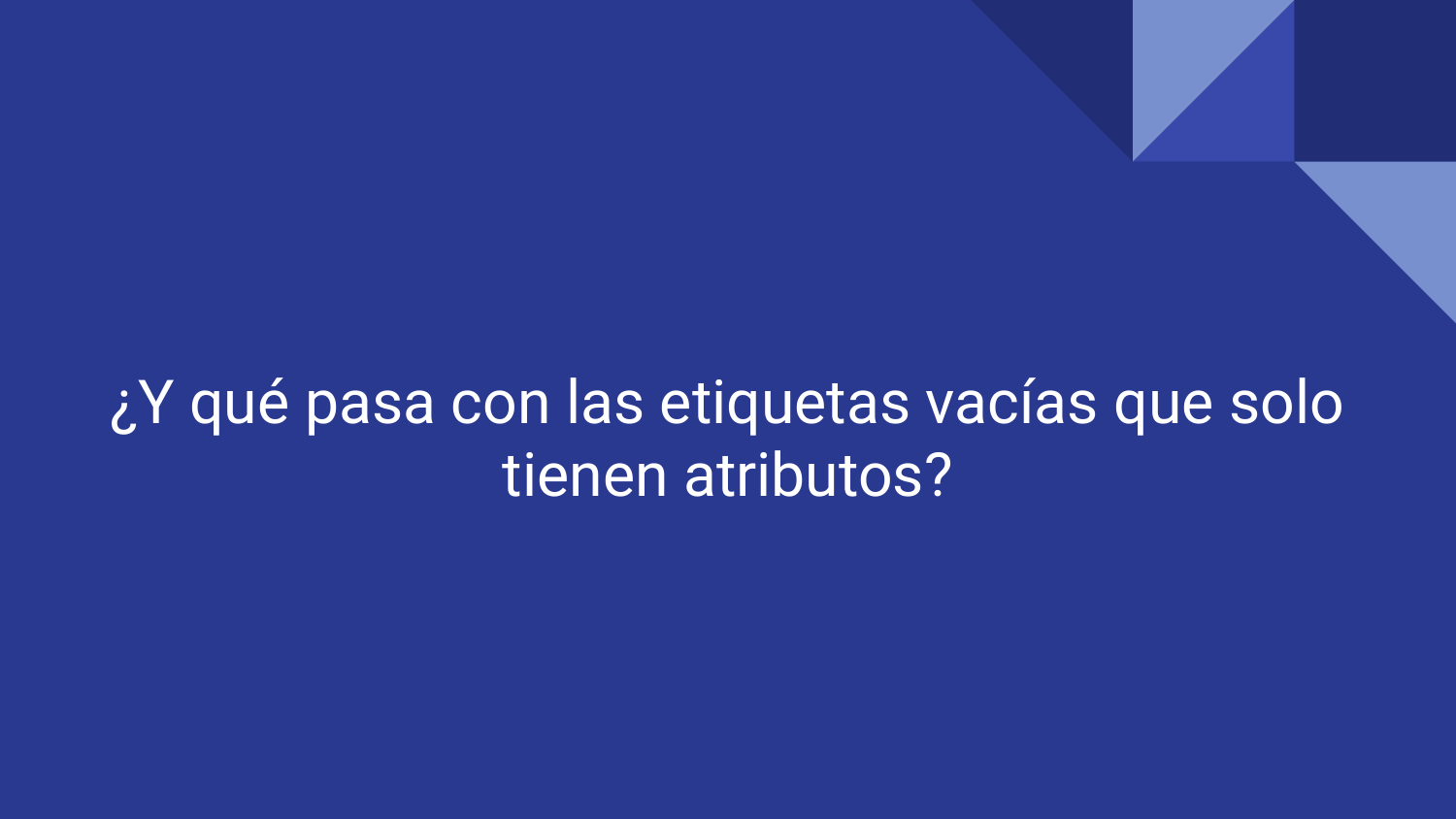

# ¿Y qué pasa con las etiquetas vacías que solo tienen atributos?